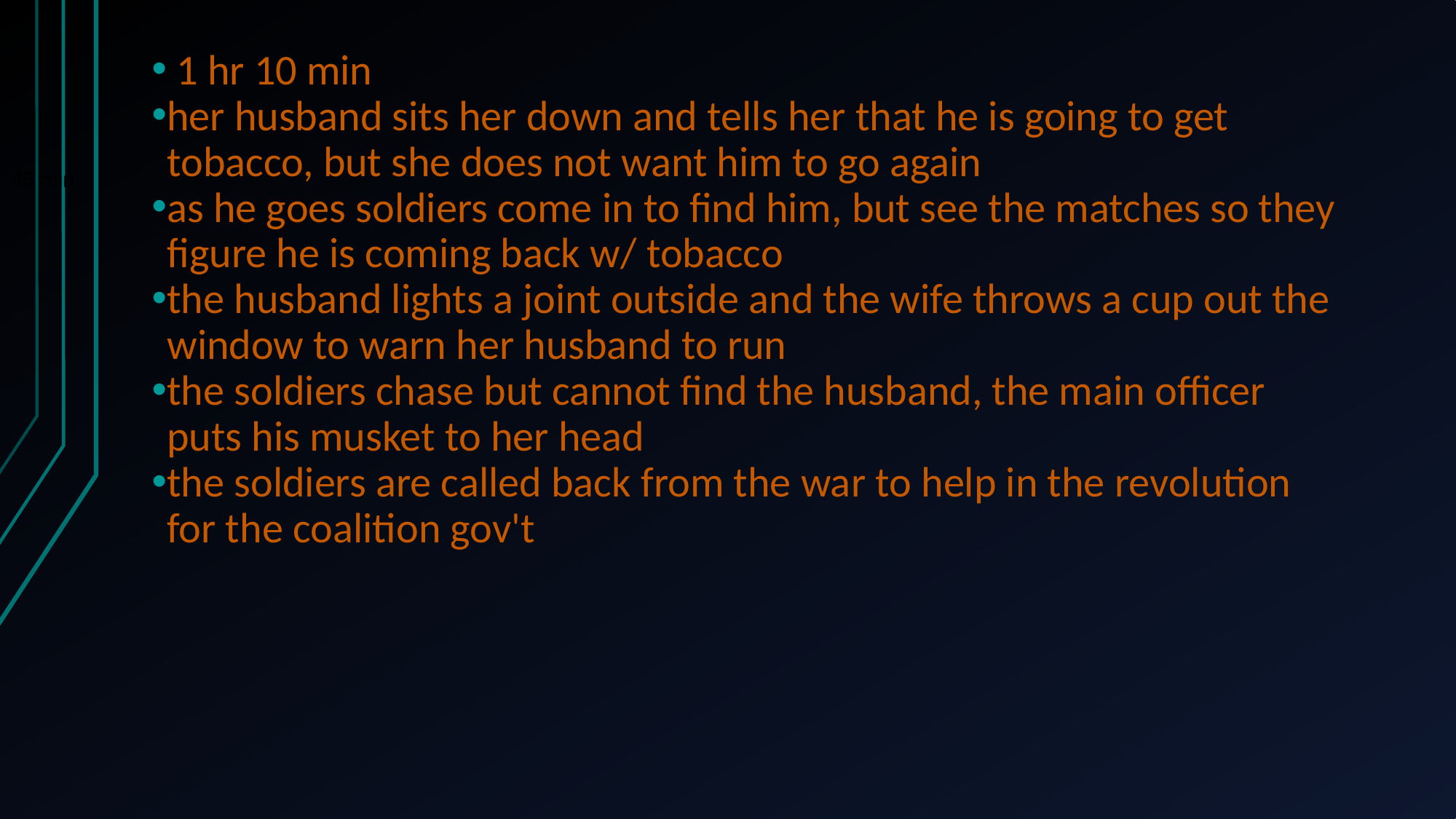

45 min
 1 hr 10 min
her husband sits her down and tells her that he is going to get tobacco, but she does not want him to go again
as he goes soldiers come in to find him, but see the matches so they figure he is coming back w/ tobacco
the husband lights a joint outside and the wife throws a cup out the window to warn her husband to run
the soldiers chase but cannot find the husband, the main officer puts his musket to her head
the soldiers are called back from the war to help in the revolution for the coalition gov't